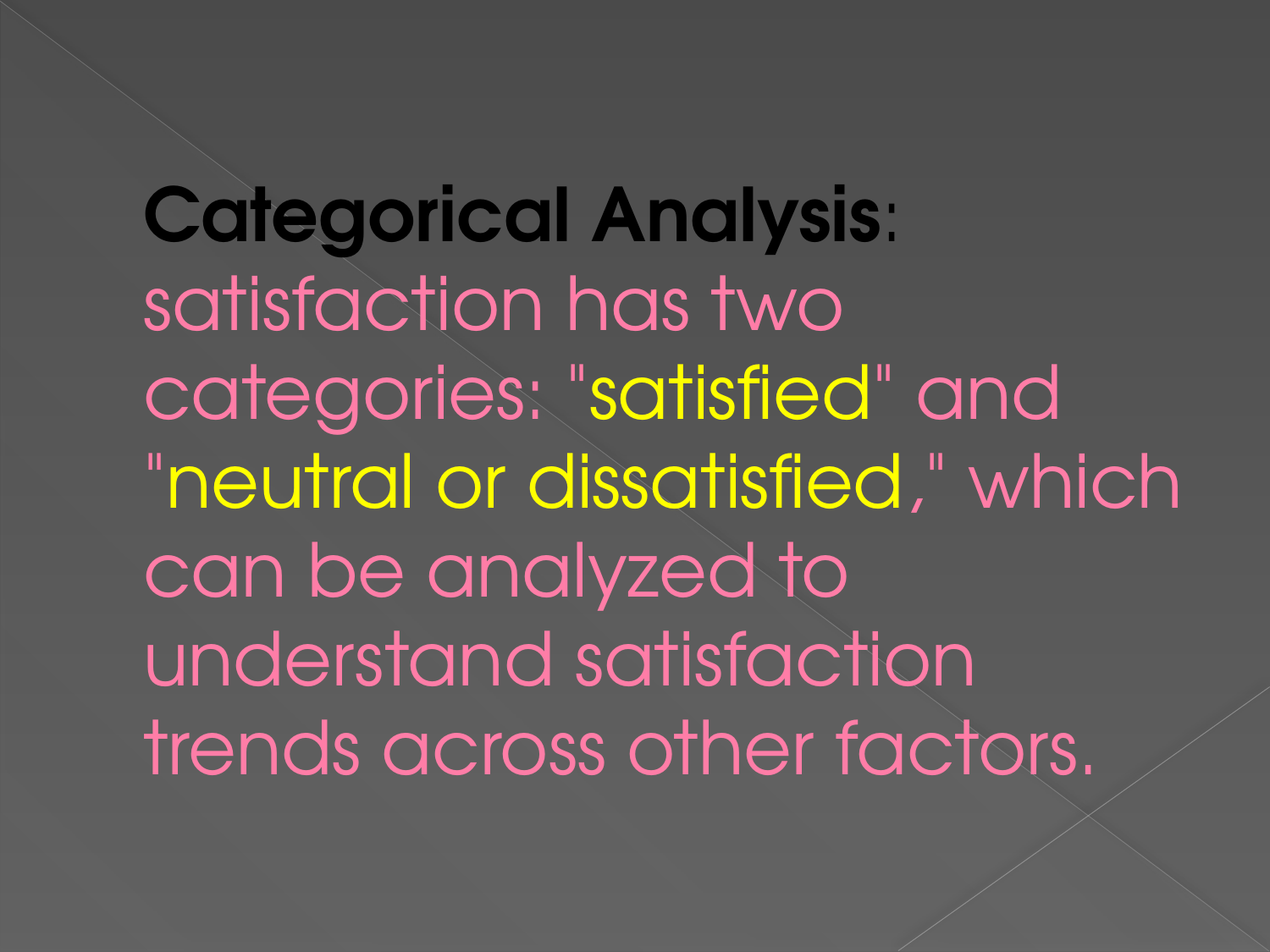

# Categorical Analysis: satisfaction has two categories: "satisfied" and "neutral or dissatisfied," which can be analyzed to understand satisfaction trends across other factors.